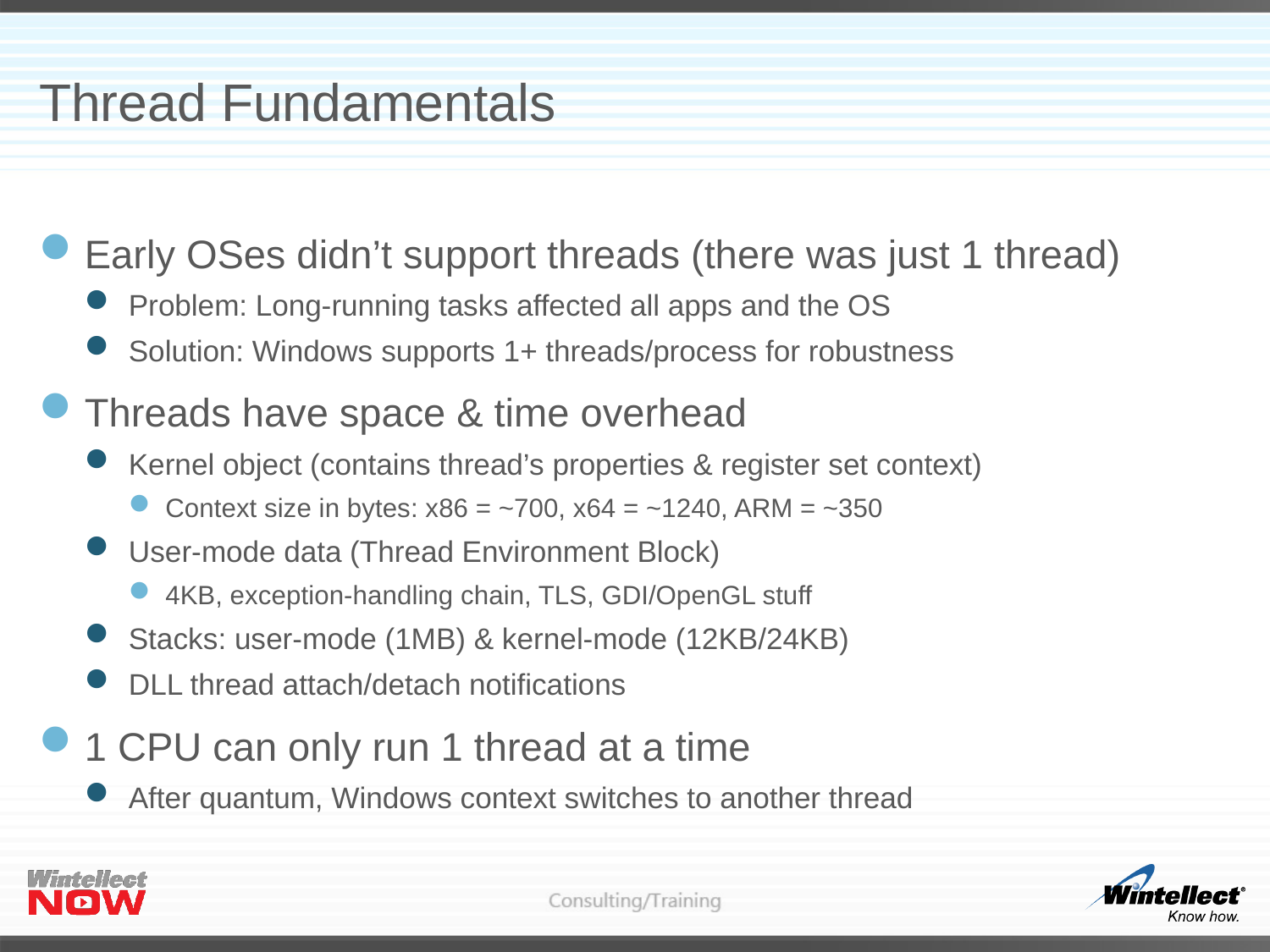

# Thread Fundamentals
Early OSes didn’t support threads (there was just 1 thread)
Problem: Long-running tasks affected all apps and the OS
Solution: Windows supports 1+ threads/process for robustness
Threads have space & time overhead
Kernel object (contains thread’s properties & register set context)
Context size in bytes: x86 = ~700, x64 = ~1240, ARM = ~350
User-mode data (Thread Environment Block)
4KB, exception-handling chain, TLS, GDI/OpenGL stuff
Stacks: user-mode (1MB) & kernel-mode (12KB/24KB)
DLL thread attach/detach notifications
1 CPU can only run 1 thread at a time
After quantum, Windows context switches to another thread